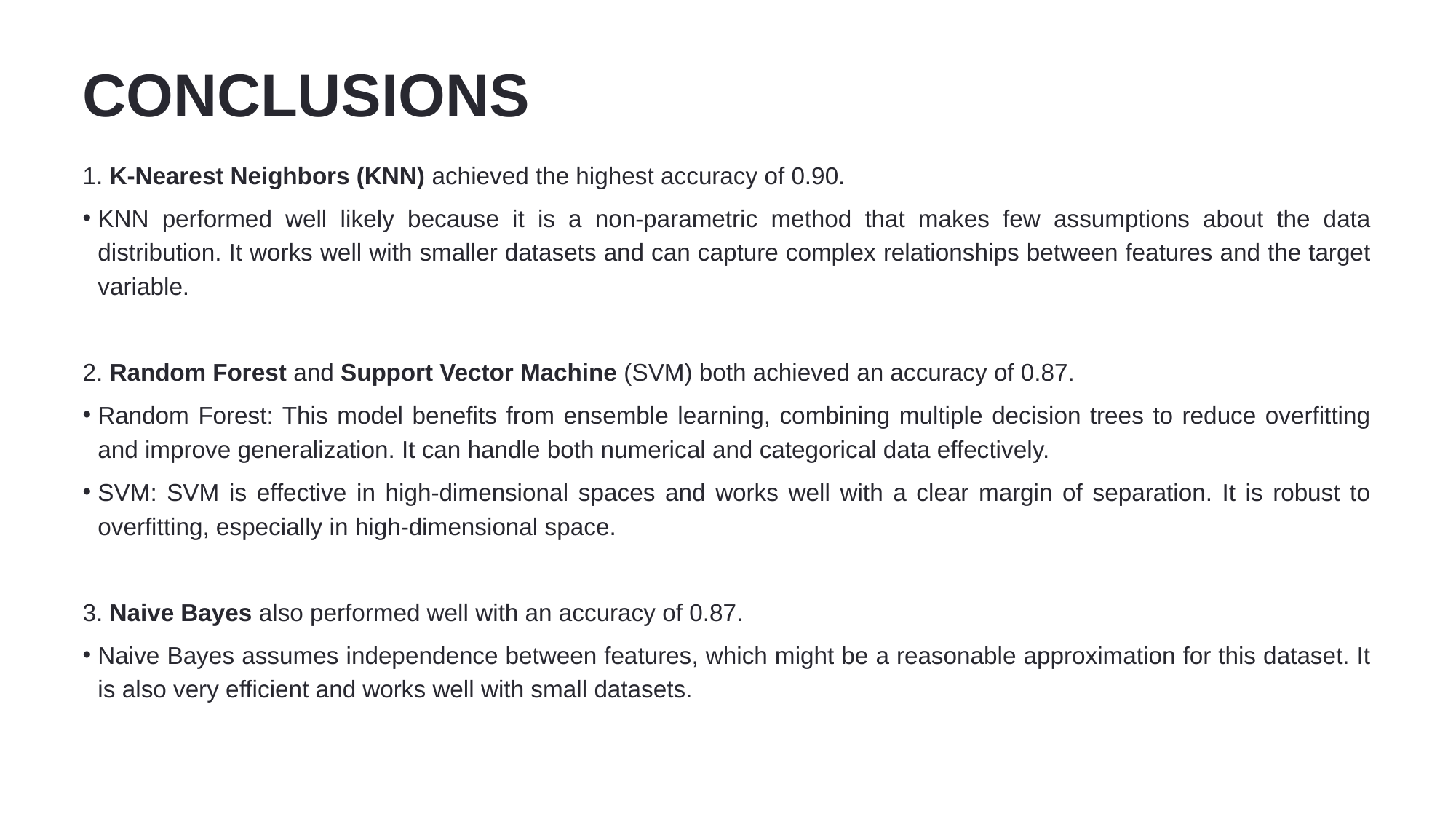

# CONCLUSIONS
1. K-Nearest Neighbors (KNN) achieved the highest accuracy of 0.90.
KNN performed well likely because it is a non-parametric method that makes few assumptions about the data distribution. It works well with smaller datasets and can capture complex relationships between features and the target variable.

2. Random Forest and Support Vector Machine (SVM) both achieved an accuracy of 0.87.
Random Forest: This model benefits from ensemble learning, combining multiple decision trees to reduce overfitting and improve generalization. It can handle both numerical and categorical data effectively.
SVM: SVM is effective in high-dimensional spaces and works well with a clear margin of separation. It is robust to overfitting, especially in high-dimensional space.

3. Naive Bayes also performed well with an accuracy of 0.87.
Naive Bayes assumes independence between features, which might be a reasonable approximation for this dataset. It is also very efficient and works well with small datasets.